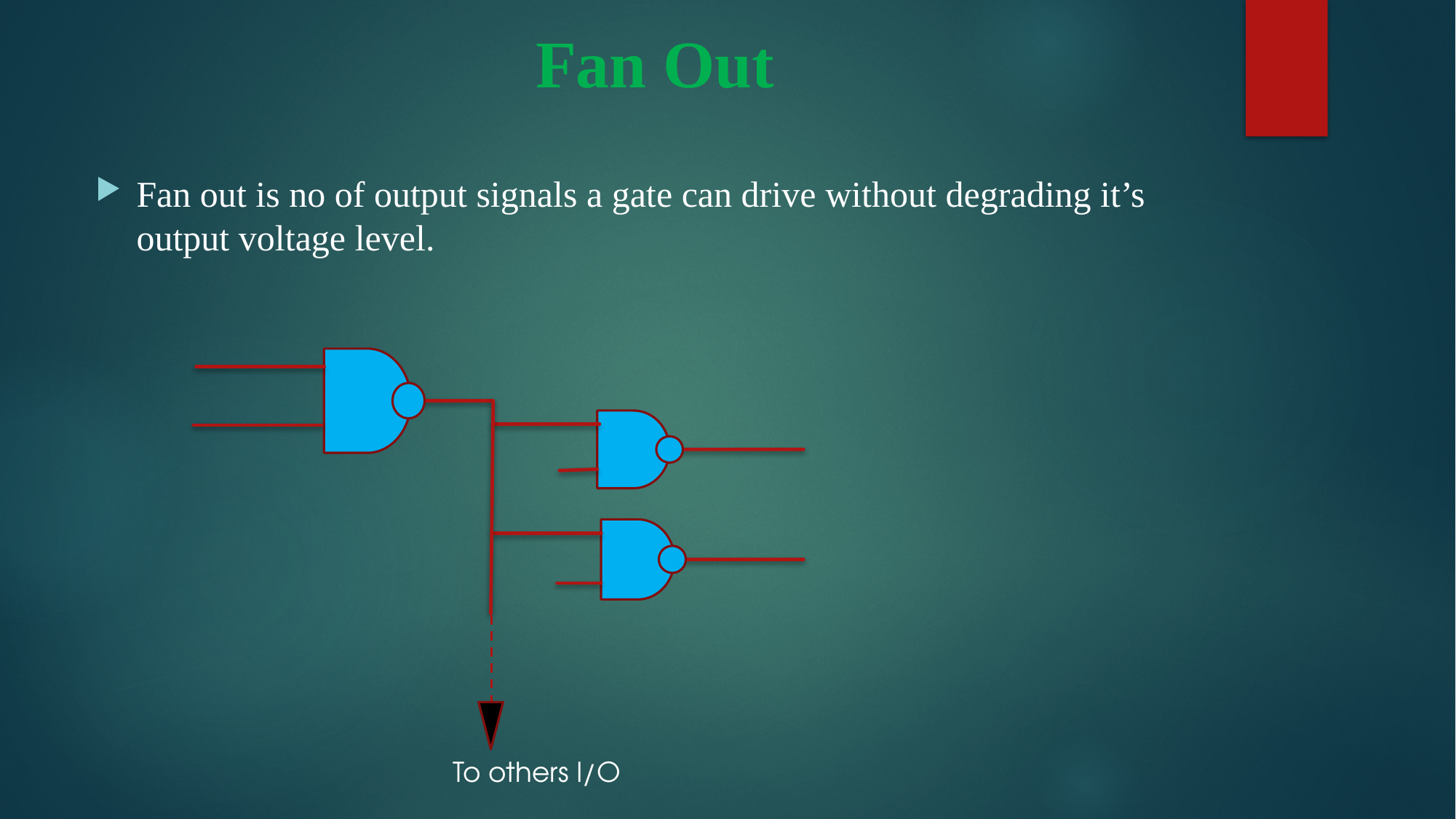

# Fan Out
Fan out is no of output signals a gate can drive without degrading it’s output voltage level.

To others I/O